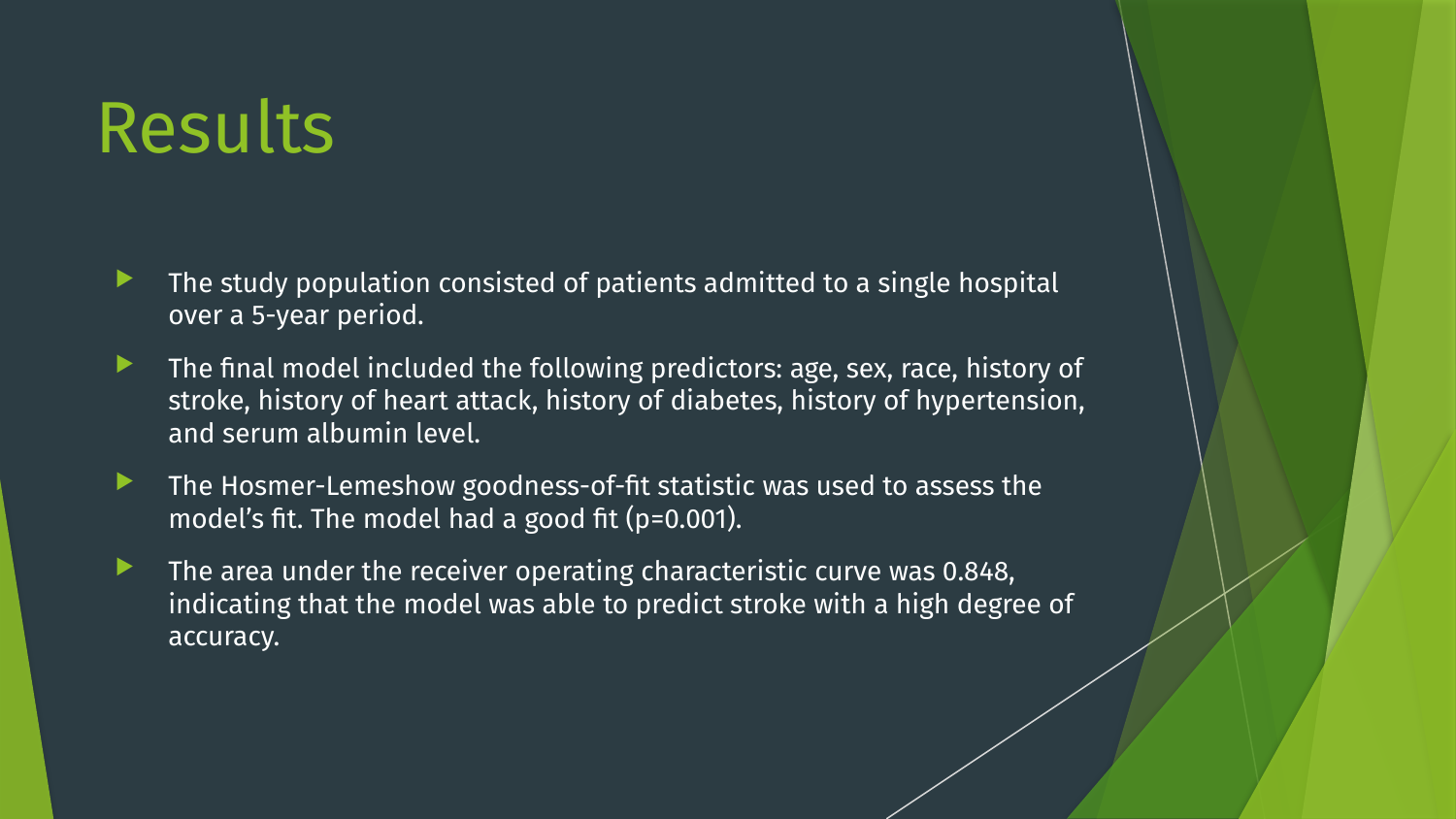

# Results
The study population consisted of patients admitted to a single hospital over a 5-year period.
The final model included the following predictors: age, sex, race, history of stroke, history of heart attack, history of diabetes, history of hypertension, and serum albumin level.
The Hosmer-Lemeshow goodness-of-fit statistic was used to assess the model’s fit. The model had a good fit (p=0.001).
The area under the receiver operating characteristic curve was 0.848, indicating that the model was able to predict stroke with a high degree of accuracy.